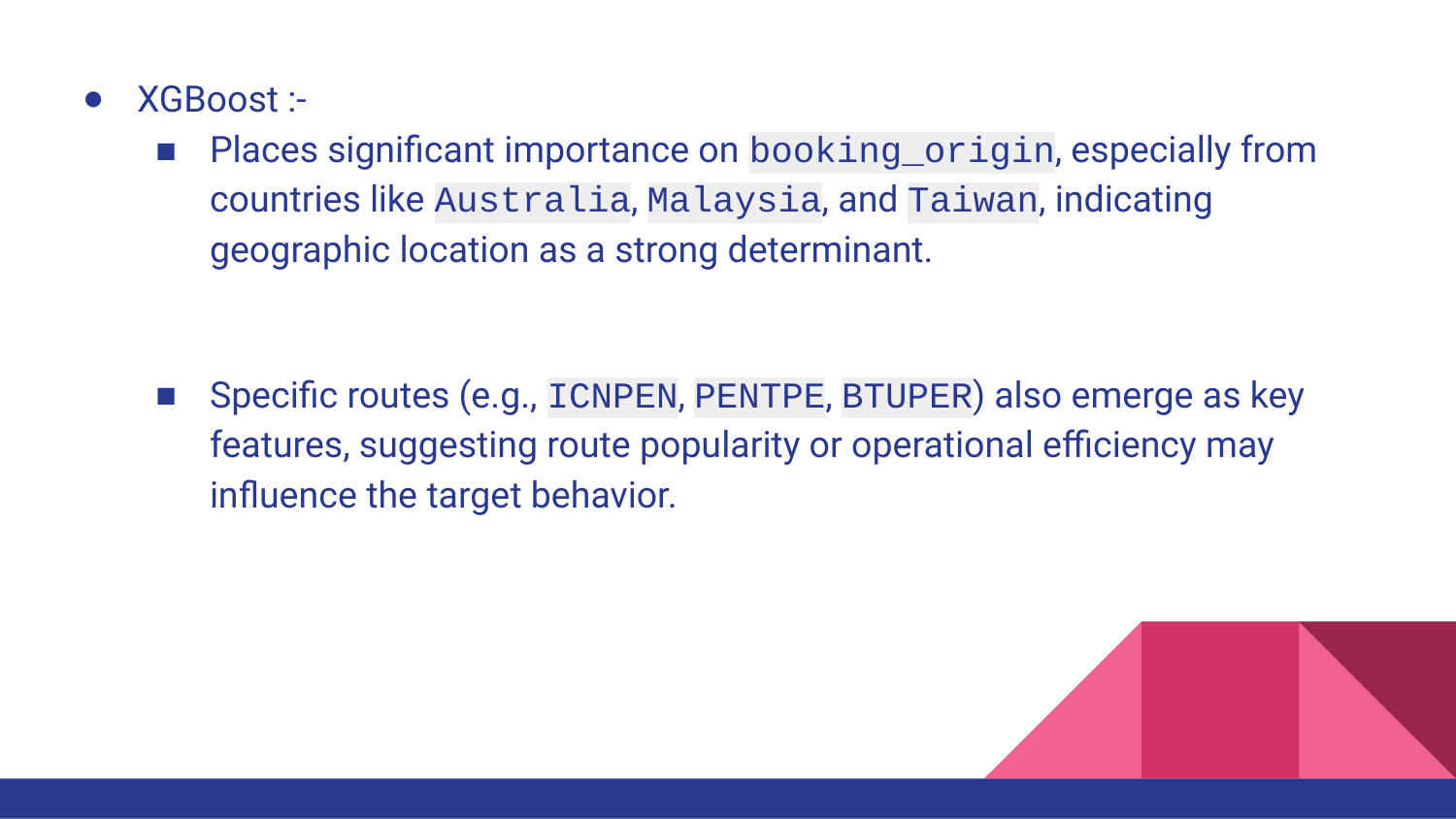

XGBoost :-
Places significant importance on booking_origin, especially from countries like Australia, Malaysia, and Taiwan, indicating geographic location as a strong determinant.

Specific routes (e.g., ICNPEN, PENTPE, BTUPER) also emerge as key features, suggesting route popularity or operational efficiency may influence the target behavior.